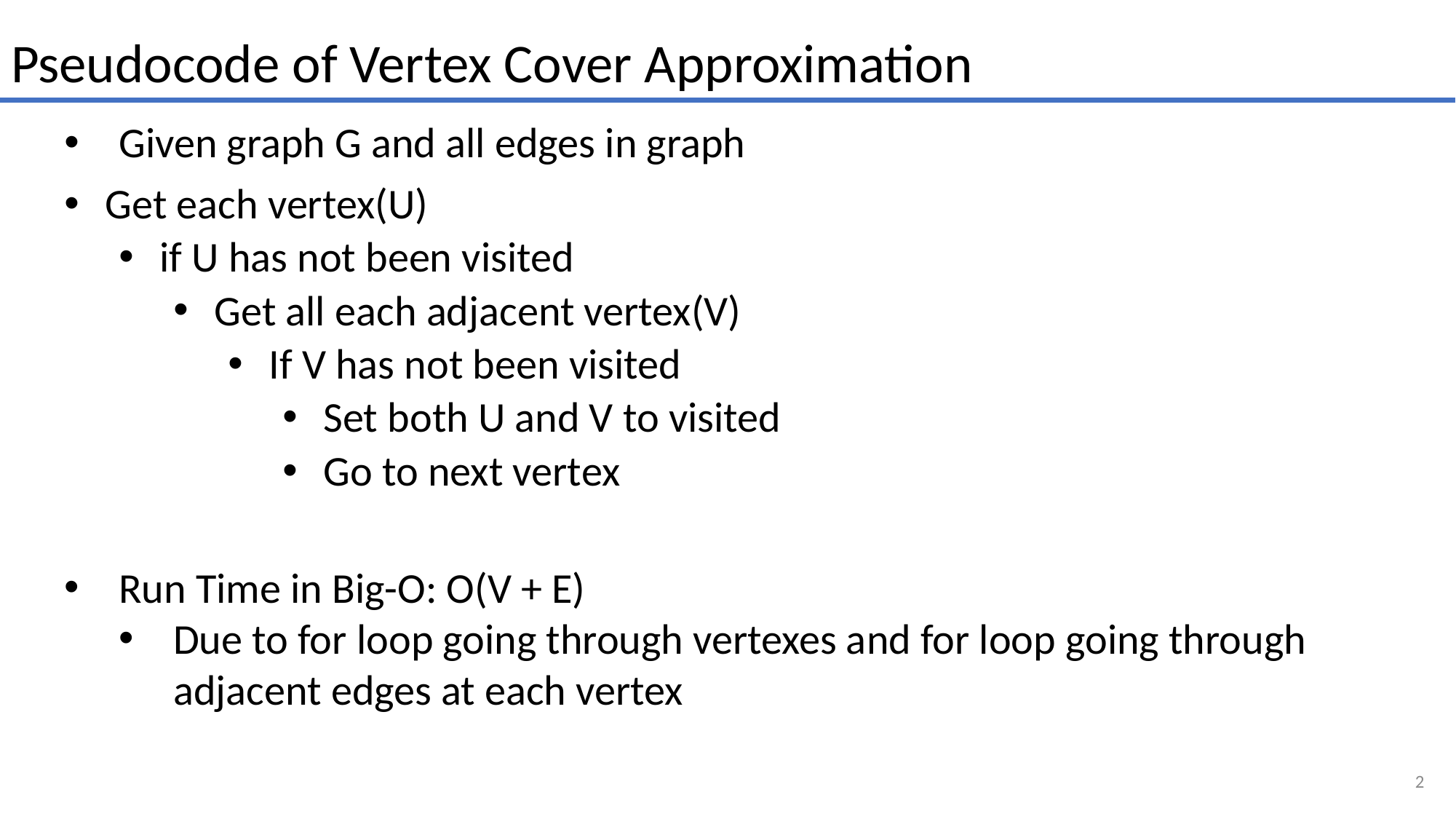

Pseudocode of Vertex Cover Approximation
Given graph G and all edges in graph
Get each vertex(U)
if U has not been visited
Get all each adjacent vertex(V)
If V has not been visited
Set both U and V to visited
Go to next vertex
Run Time in Big-O: O(V + E)
Due to for loop going through vertexes and for loop going through adjacent edges at each vertex

2